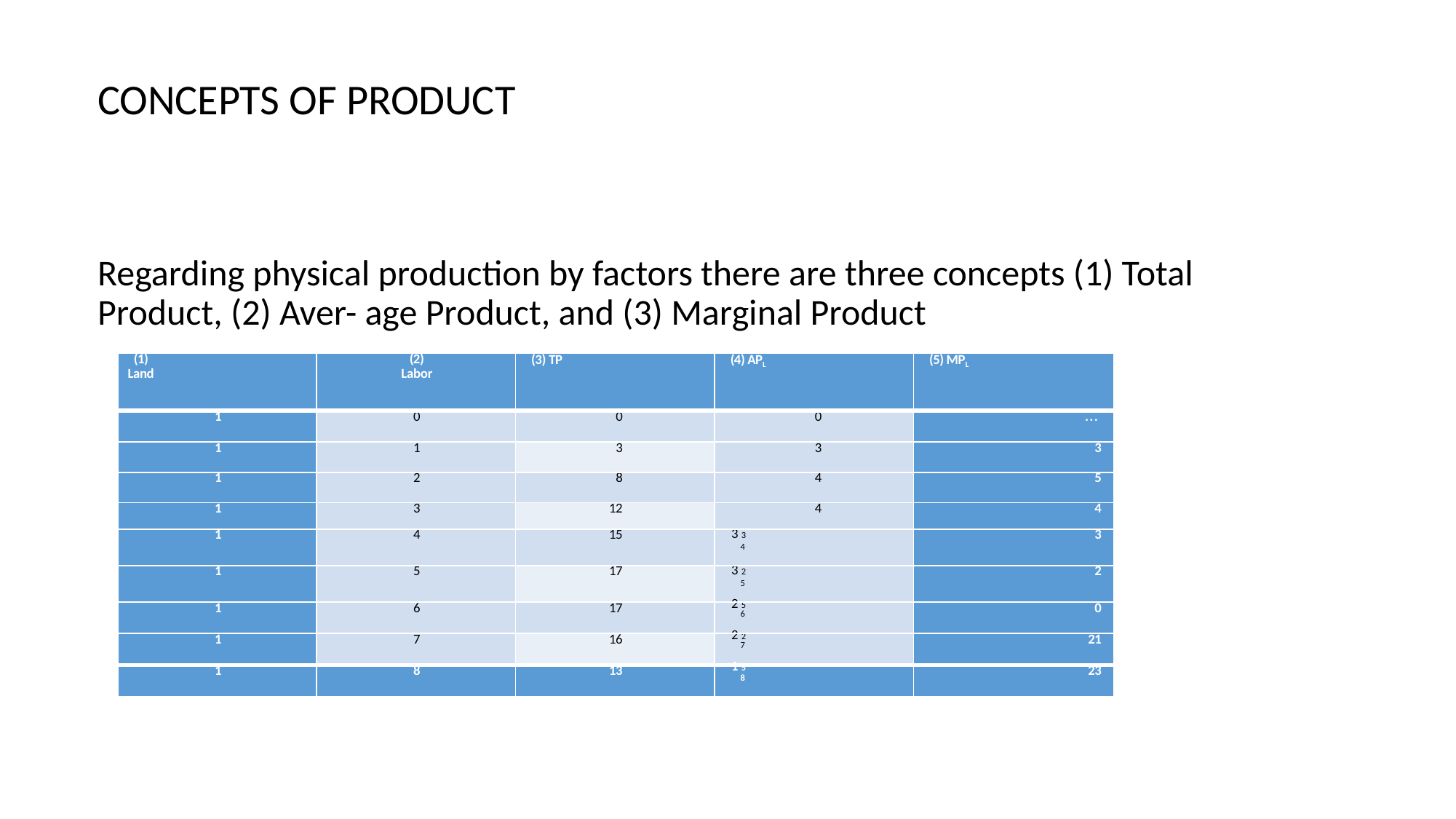

# CONCEPTS OF PRODUCT
Regarding physical production by factors there are three concepts (1) Total Product, (2) Aver- age Product, and (3) Marginal Product

| (1) Land | (2) Labor | (3) TP | (4) APL | (5) MPL |
| --- | --- | --- | --- | --- |
| 1 | 0 | 0 | 0 | ... |
| 1 | 1 | 3 | 3 | 3 |
| 1 | 2 | 8 | 4 | 5 |
| 1 | 3 | 12 | 4 | 4 |
| 1 | 4 | 15 | 3 3 4 | 3 |
| 1 | 5 | 17 | 3 2 5 | 2 |
| 1 | 6 | 17 | 2 5 6 | 0 |
| 1 | 7 | 16 | 2 2 7 | 21 |
| 1 | 8 | 13 | 1 5 8 | 23 |